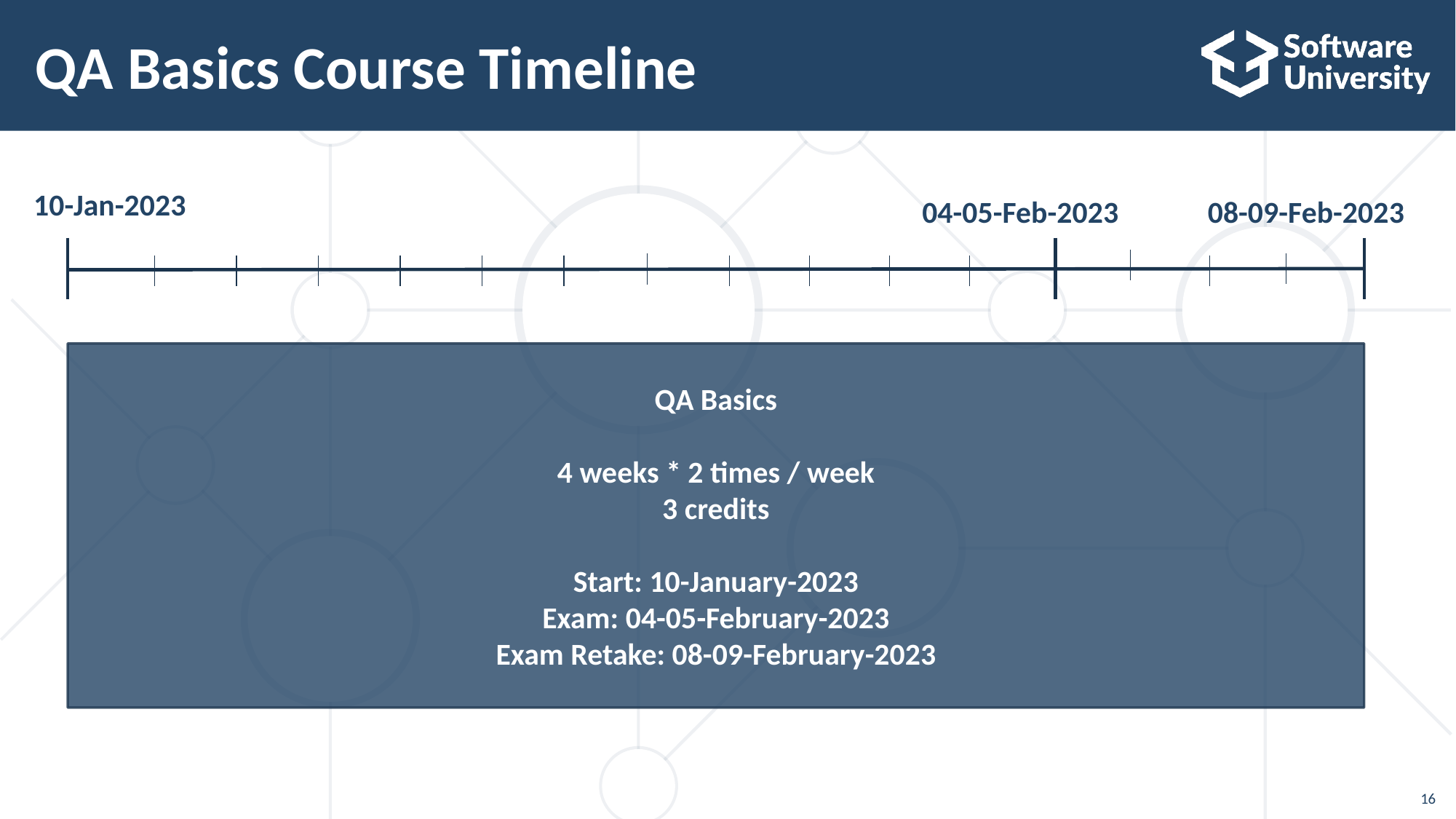

# QA Basics Course Timeline
10-Jan-2023
04-05-Feb-2023
08-09-Feb-2023
QA Basics

4 weeks * 2 times / week
3 credits

Start: 10-January-2023
Exam: 04-05-February-2023
Exam Retake: 08-09-February-2023
16